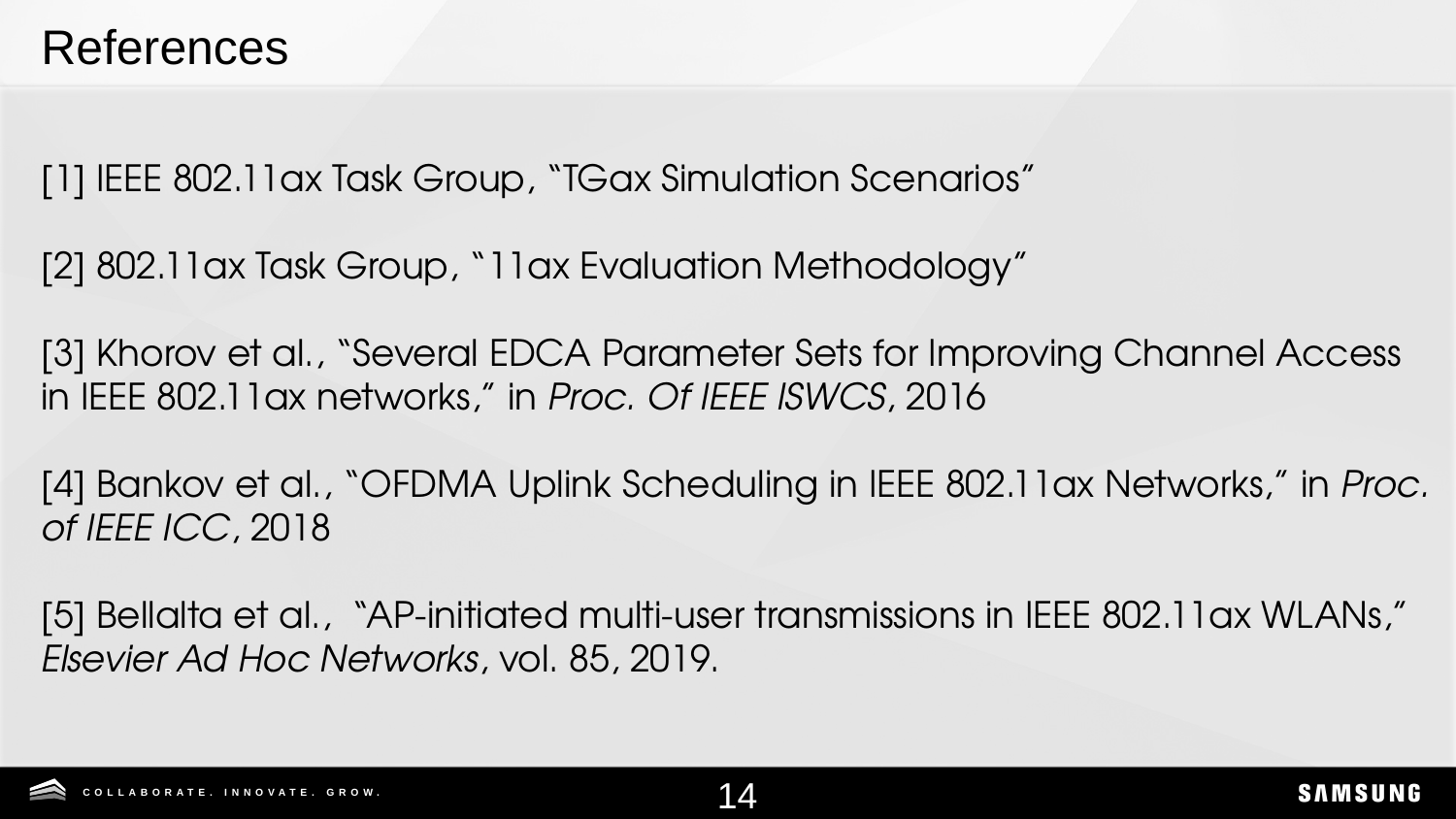

# References
[1] IEEE 802.11ax Task Group, “TGax Simulation Scenarios”

[2] 802.11ax Task Group, “11ax Evaluation Methodology”

[3] Khorov et al., “Several EDCA Parameter Sets for Improving Channel Access in IEEE 802.11ax networks,” in Proc. Of IEEE ISWCS, 2016

[4] Bankov et al., “OFDMA Uplink Scheduling in IEEE 802.11ax Networks,” in Proc. of IEEE ICC, 2018

[5] Bellalta et al.,  “AP-initiated multi-user transmissions in IEEE 802.11ax WLANs,” Elsevier Ad Hoc Networks, vol. 85, 2019.

14